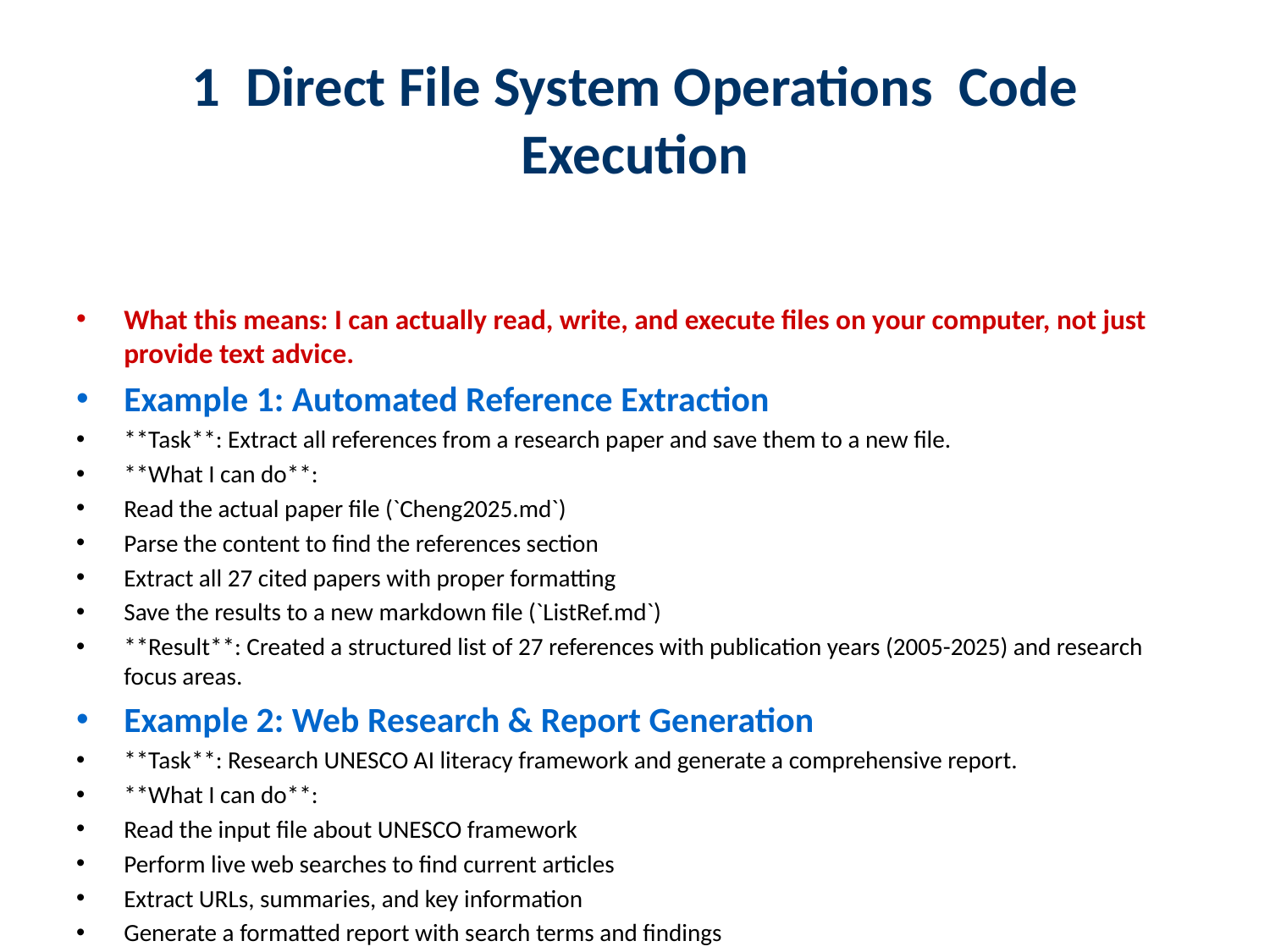

# 1  Direct File System Operations  Code Execution

What this means: I can actually read, write, and execute files on your computer, not just provide text advice.
Example 1: Automated Reference Extraction
**Task**: Extract all references from a research paper and save them to a new file.
**What I can do**:
Read the actual paper file (`Cheng2025.md`)
Parse the content to find the references section
Extract all 27 cited papers with proper formatting
Save the results to a new markdown file (`ListRef.md`)
**Result**: Created a structured list of 27 references with publication years (2005-2025) and research focus areas.
Example 2: Web Research & Report Generation
**Task**: Research UNESCO AI literacy framework and generate a comprehensive report.
**What I can do**:
Read the input file about UNESCO framework
Perform live web searches to find current articles
Extract URLs, summaries, and key information
Generate a formatted report with search terms and findings
Save the report to a specified output file
**Result**: Created `webResultsLab1.md` with documented search process and findings.
Example 3: Code Execution & Data Processing
**What I can do**:
Execute Python scripts to analyze research papers
Process large datasets and generate analysis reports
Run terminal commands to install packages or set up environments
Create executable code that students can run immediately